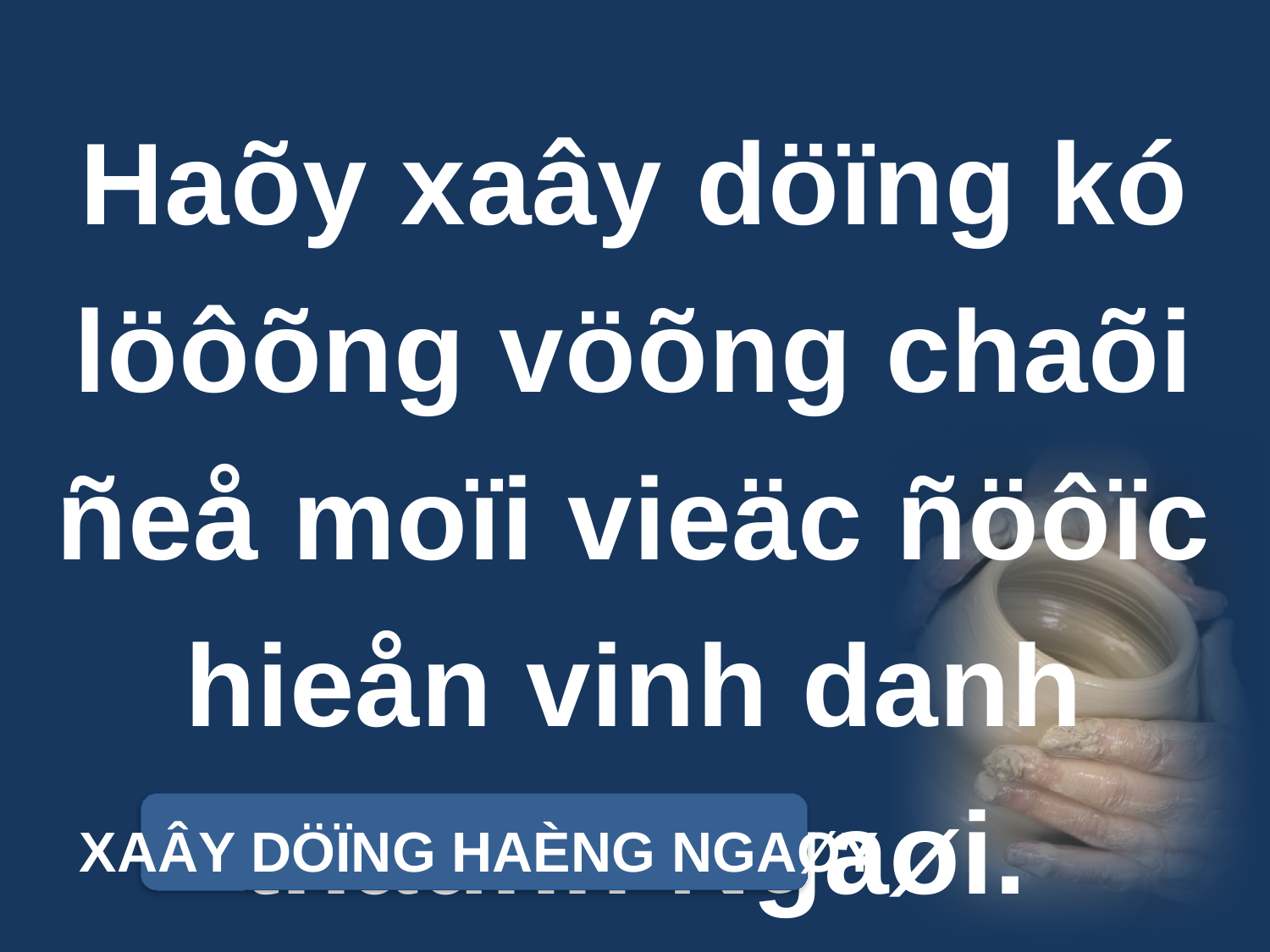

Haõy xaây döïng kó löôõng vöõng chaõi ñeå moïi vieäc ñöôïc hieån vinh danh thaùnh Ngaøi.

XAÂY DÖÏNG HAÈNG NGAØY